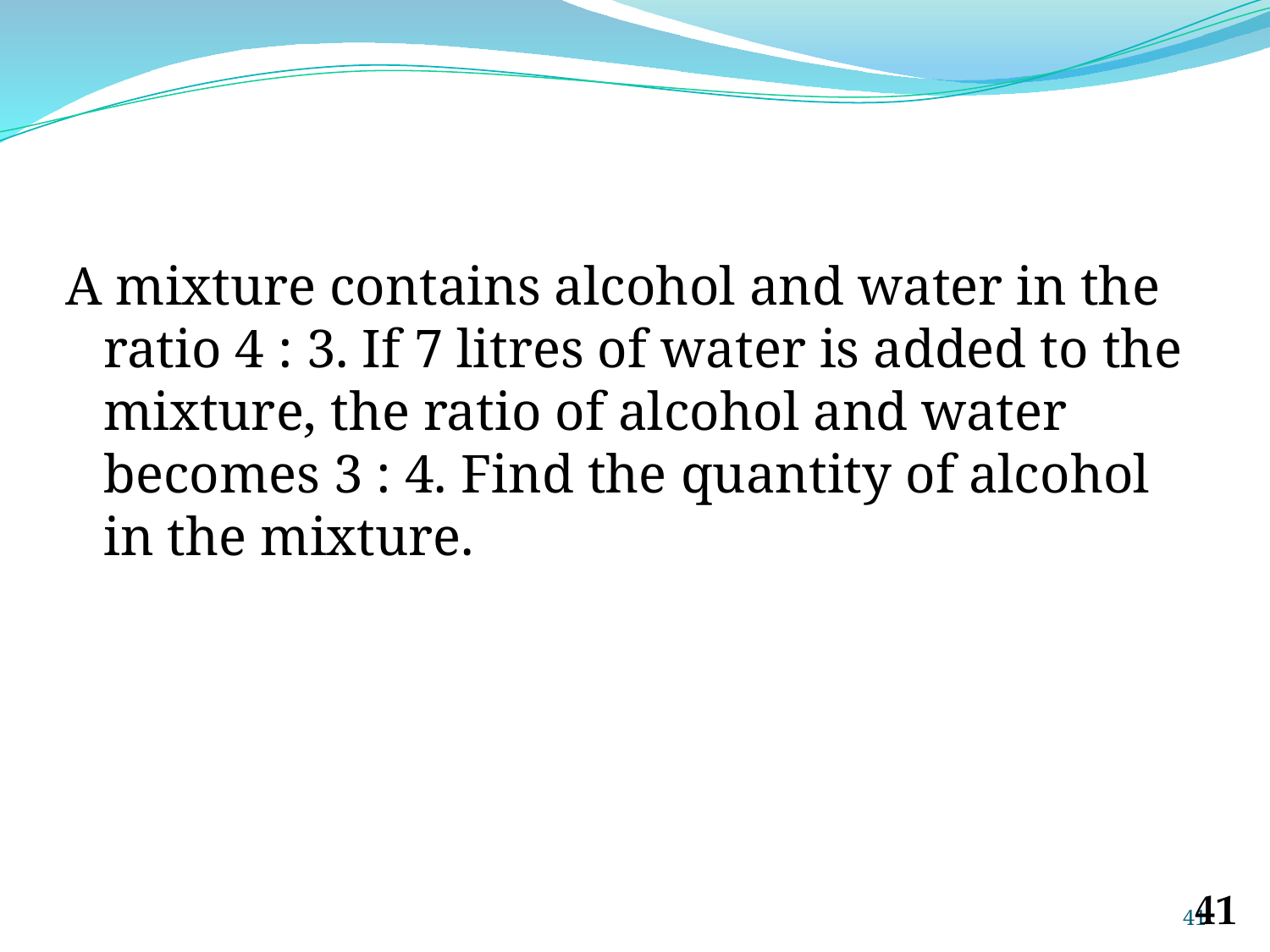

A mixture contains alcohol and water in the ratio 4 : 3. If 7 litres of water is added to the mixture, the ratio of alcohol and water becomes 3 : 4. Find the quantity of alcohol in the mixture.

41
41